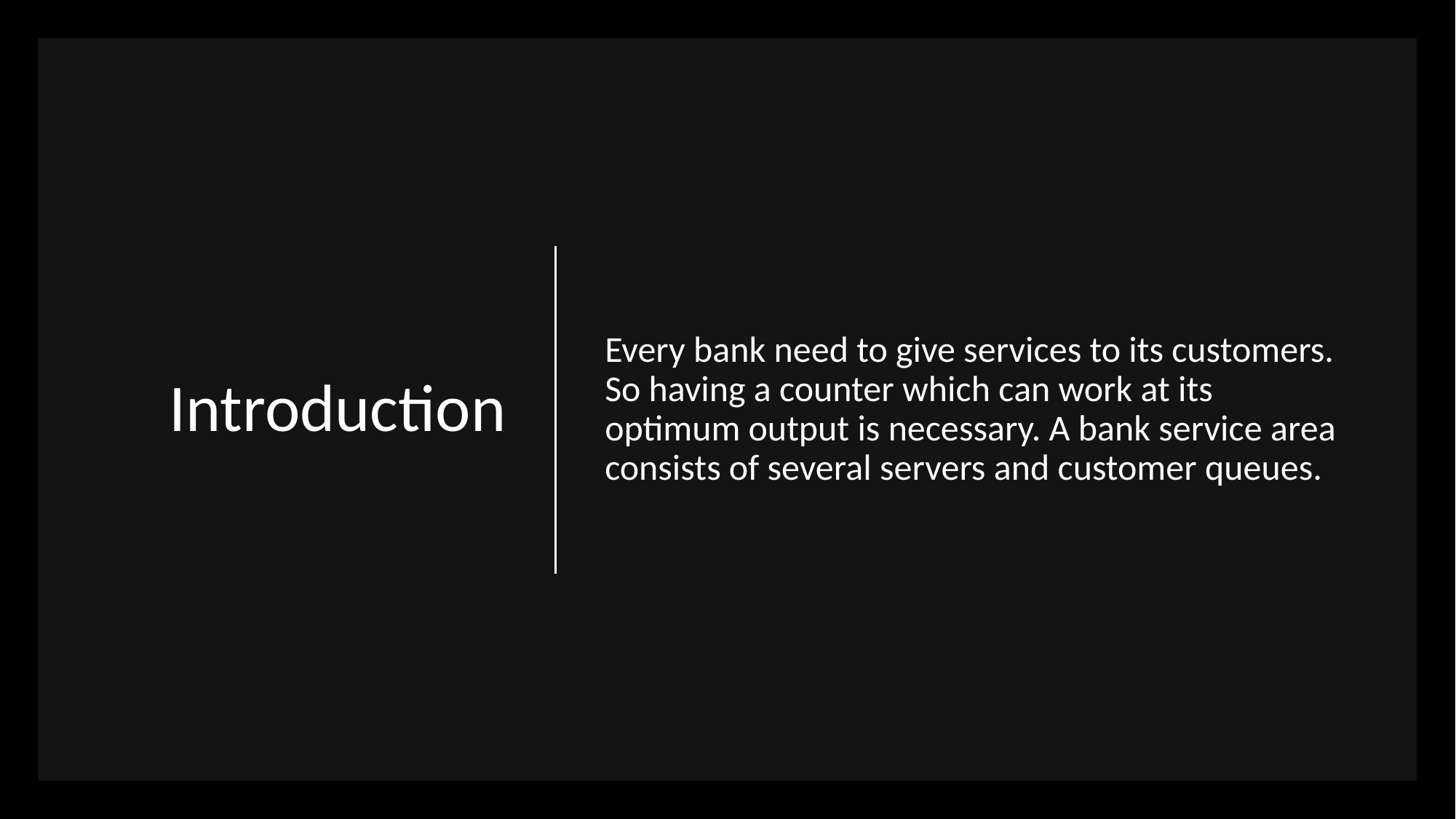

# Introduction
Every bank need to give services to its customers. So having a counter which can work at its optimum output is necessary. A bank service area consists of several servers and customer queues.